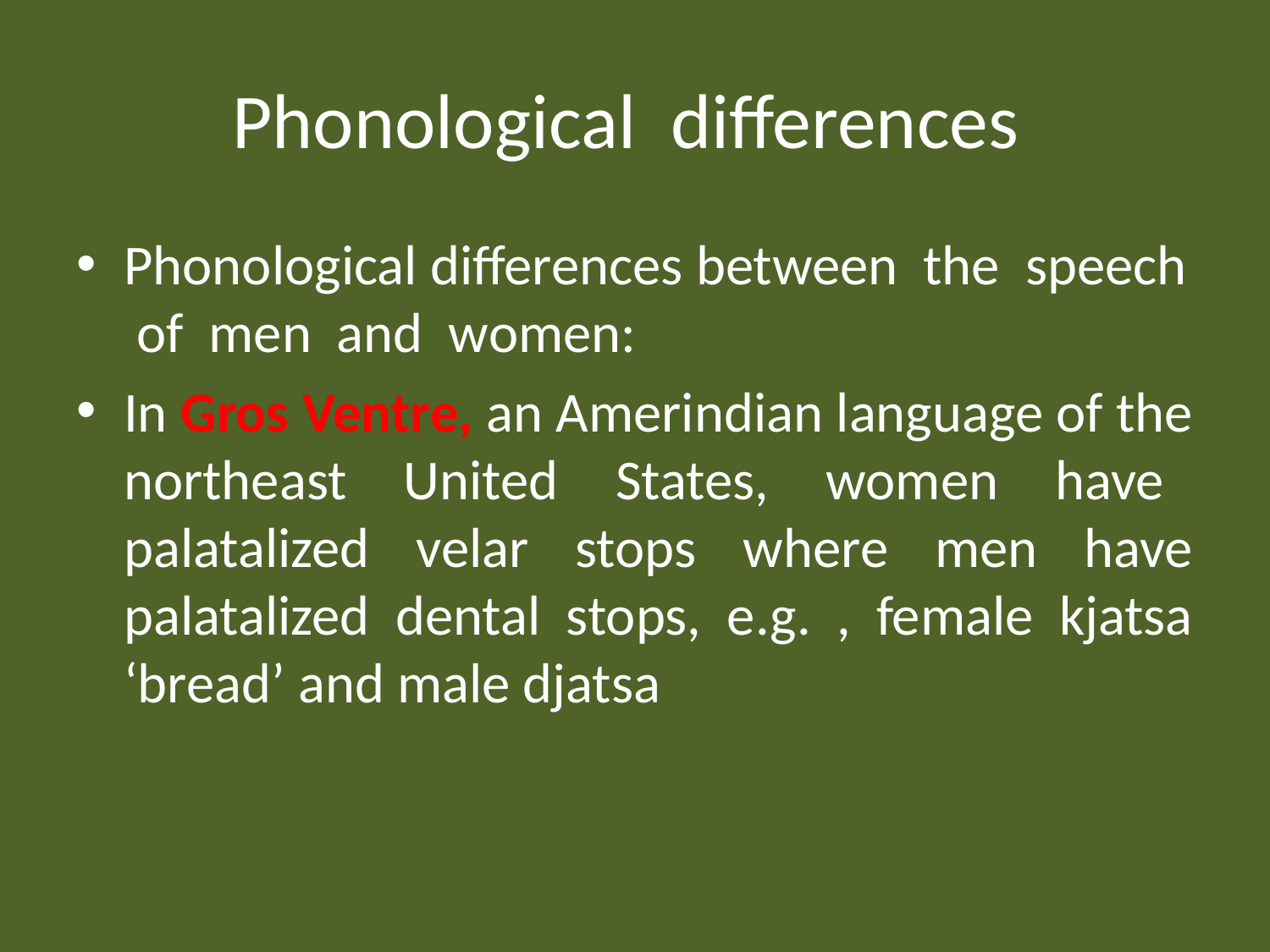

# Phonological  differences
Phonological differences between  the  speech  of  men  and  women:
In Gros Ventre, an Amerindian language of the northeast  United  States,  women  have  palatalized  velar  stops  where  men  have palatalized dental stops, e.g. , female kjatsa ‘bread’ and male djatsa